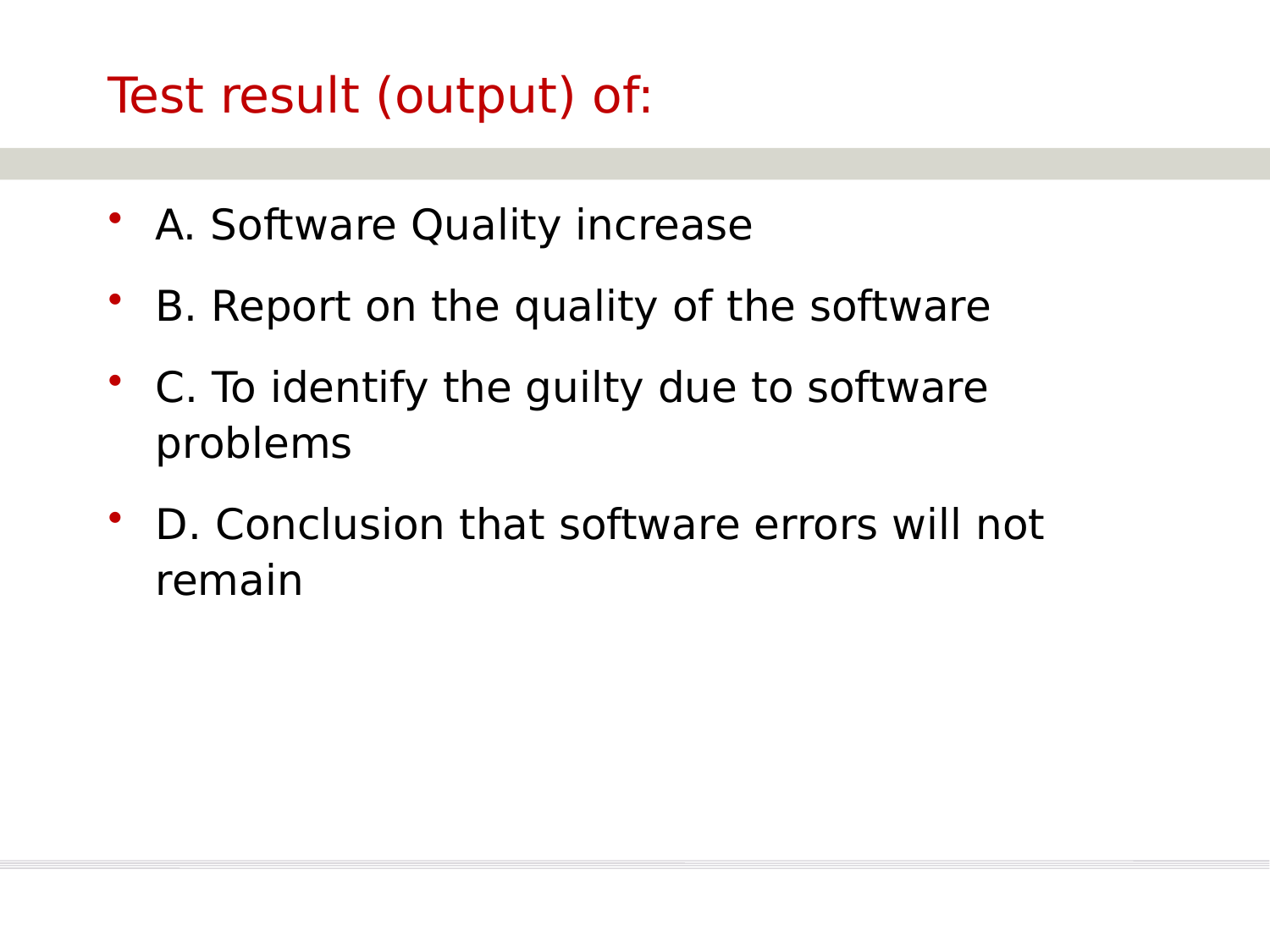

# Test result (output) of:
A. Software Quality increase
B. Report on the quality of the software
C. To identify the guilty due to software problems
D. Conclusion that software errors will not remain